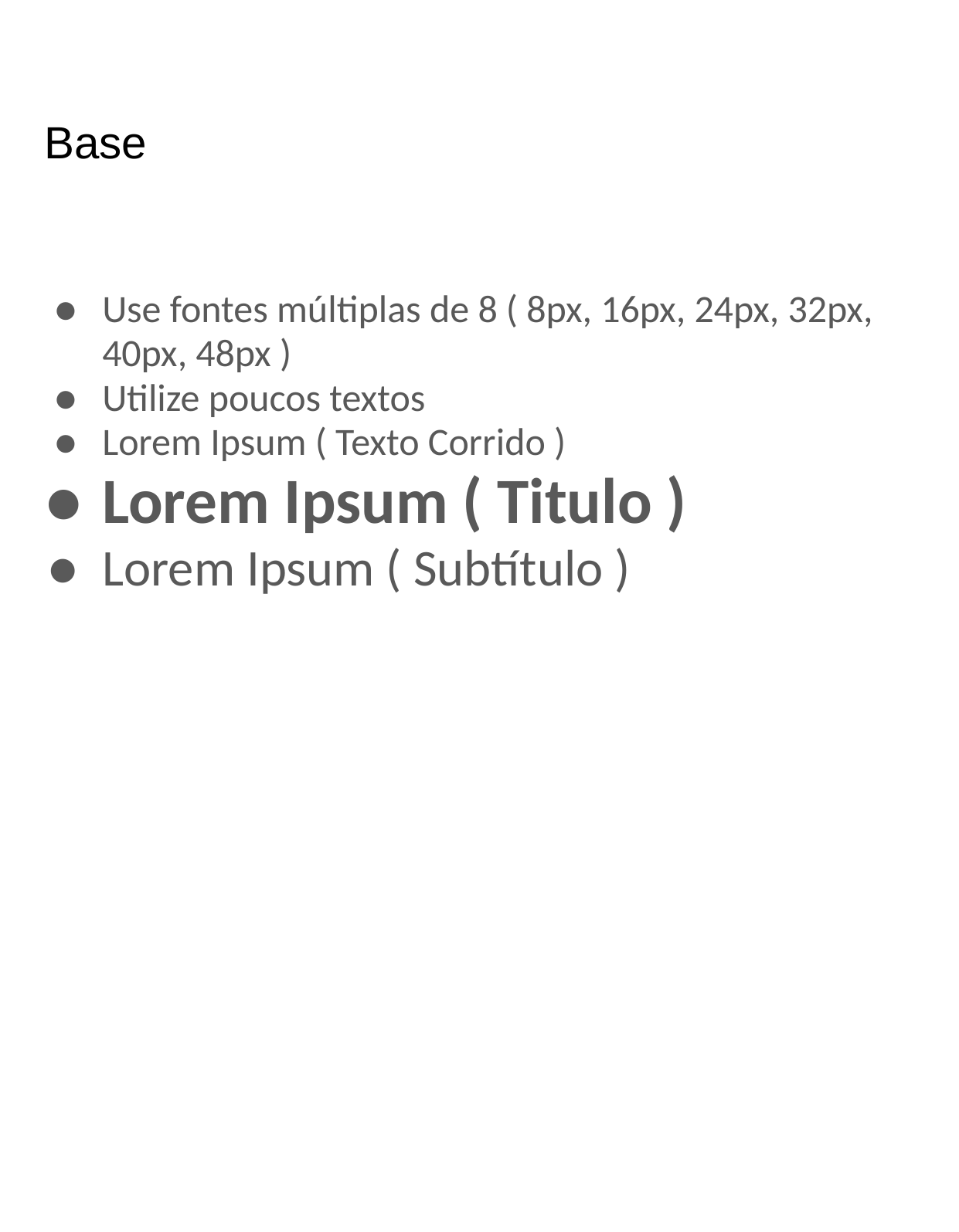

# Base
Use fontes múltiplas de 8 ( 8px, 16px, 24px, 32px, 40px, 48px )
Utilize poucos textos
Lorem Ipsum ( Texto Corrido )
Lorem Ipsum ( Titulo )
Lorem Ipsum ( Subtítulo )